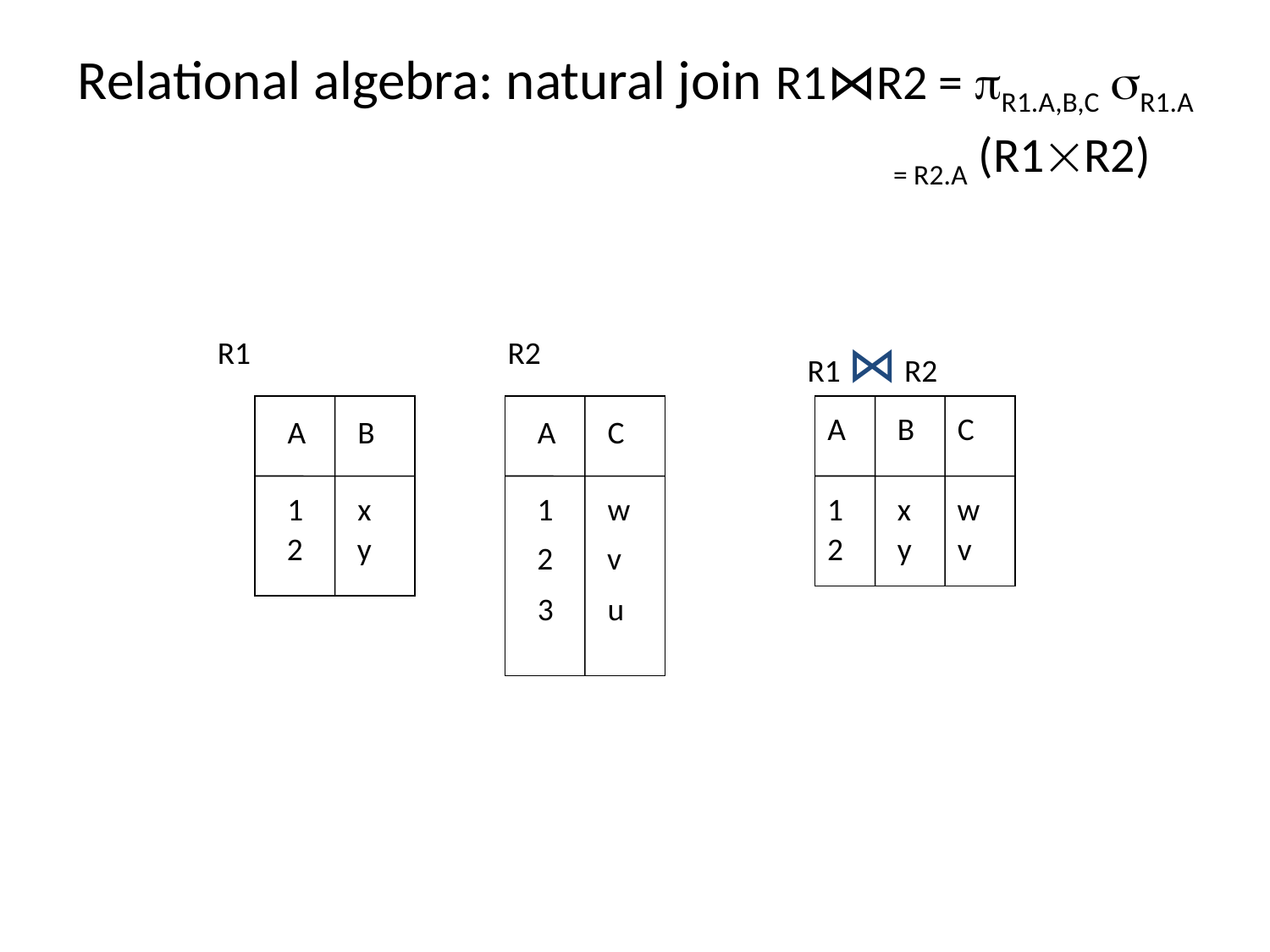

# Relational algebra: natural join R1⋈R2 = πR1.A,B,C σR1.A = R2.A (R1×R2)
R1
R2
R1 ⋈ R2

A
B
C
A
B
A
C

1
x
1
w
1
x
w
2
y
2
y
v
2
v
3
u